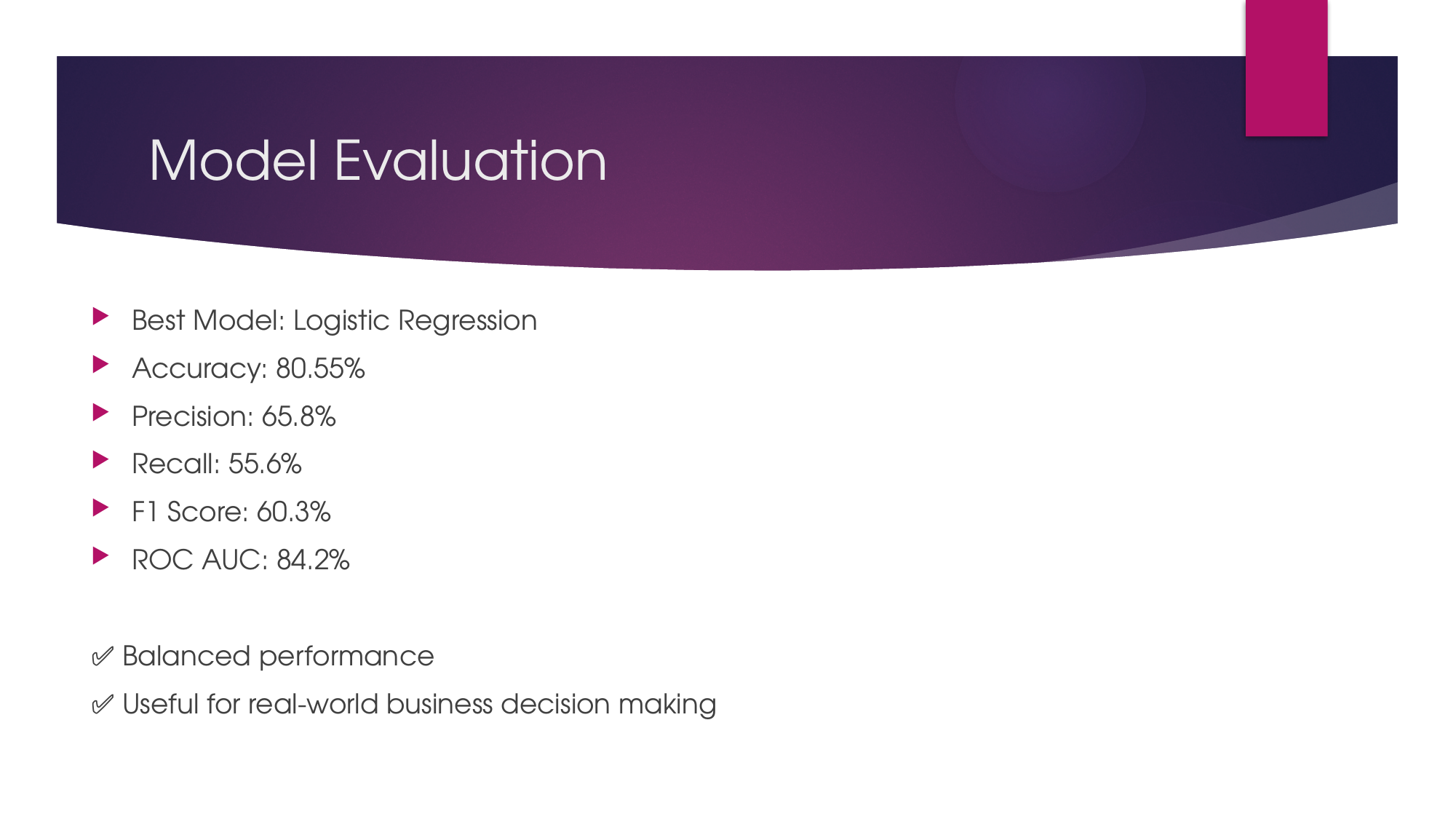

# Model Evaluation
Best Model: Logistic Regression
Accuracy: 80.55%
Precision: 65.8%
Recall: 55.6%
F1 Score: 60.3%
ROC AUC: 84.2%

✅ Balanced performance
✅ Useful for real-world business decision making